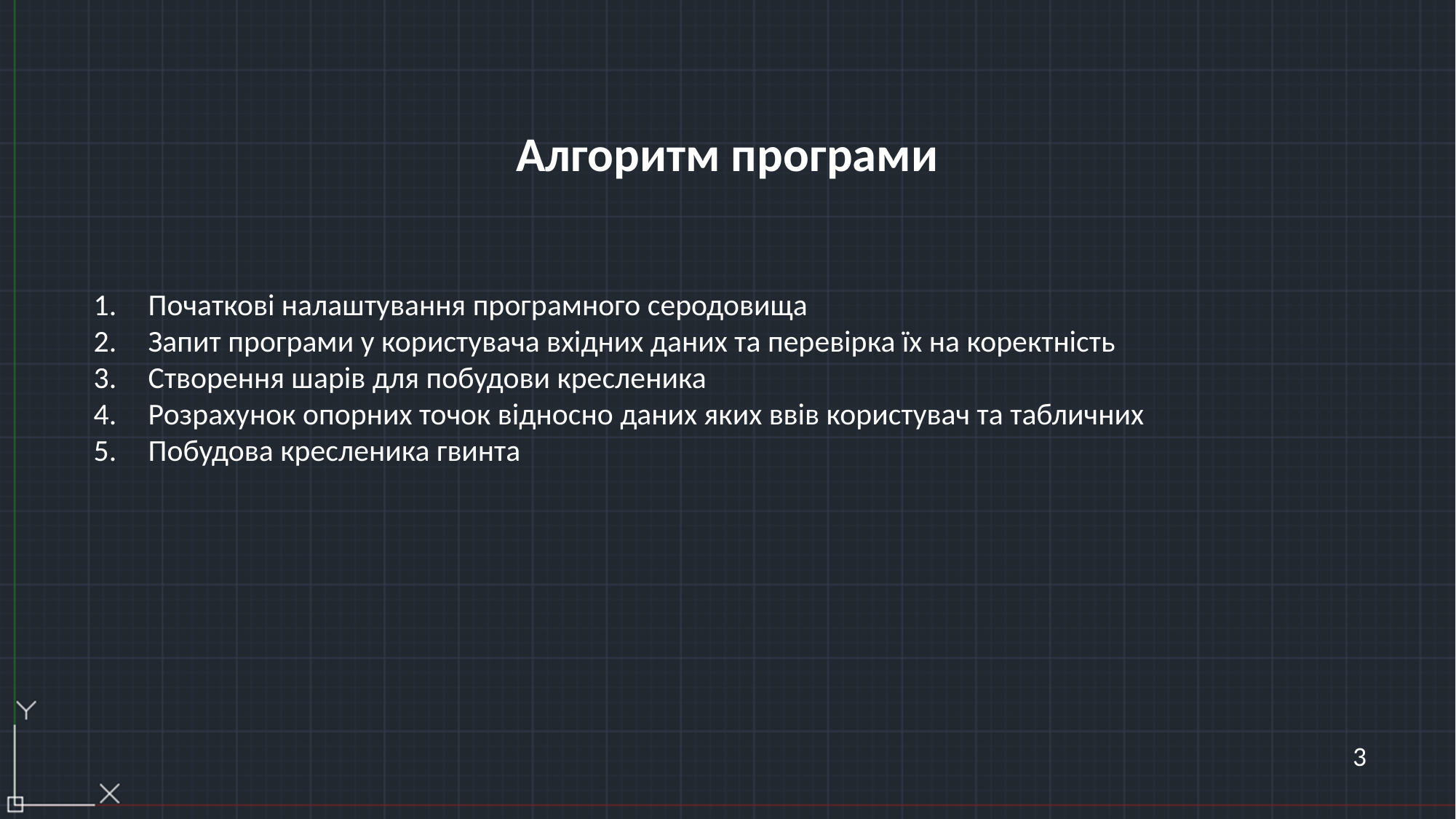

Алгоритм програми
Початкові налаштування програмного серодовища
Запит програми у користувача вхідних даних та перевірка їх на коректність
Створення шарів для побудови кресленика
Розрахунок опорних точок відносно даних яких ввів користувач та табличних
Побудова кресленика гвинта
3